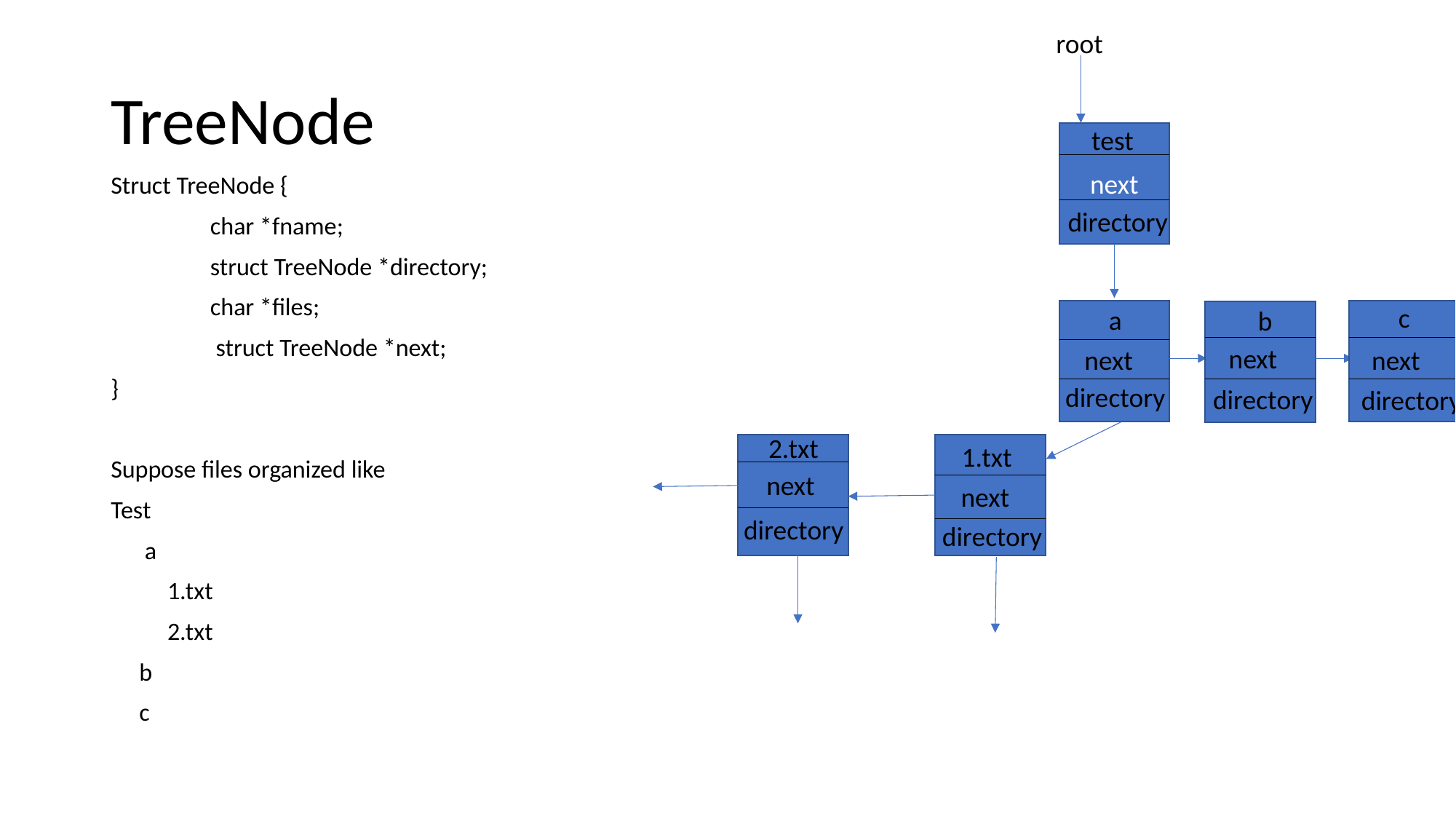

root
# TreeNode
test
next
Struct TreeNode {
	char *fname;
    	struct TreeNode *directory;
    	char *files;
   	 struct TreeNode *next;
}

Suppose files organized like
Test
      a
          1.txt
          2.txt
     b
     c
directory
       c
       a
       b

  next
next
   next
directory
  directory
 directory
2.txt

1.txt
next
next
directory
directory